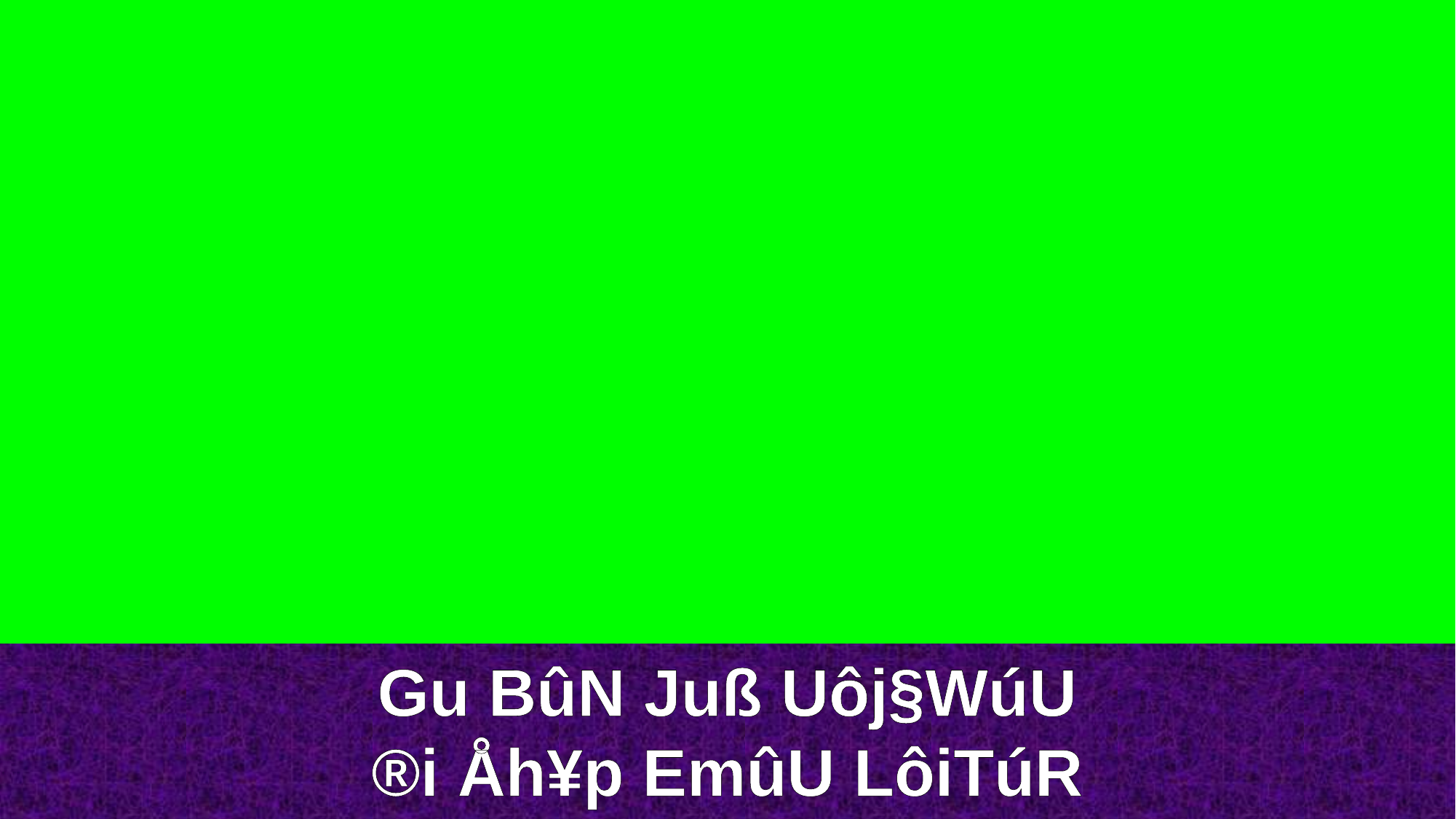

Gu BûN Juß Uôj§WúU
®i Åh¥p EmûU LôiTúR